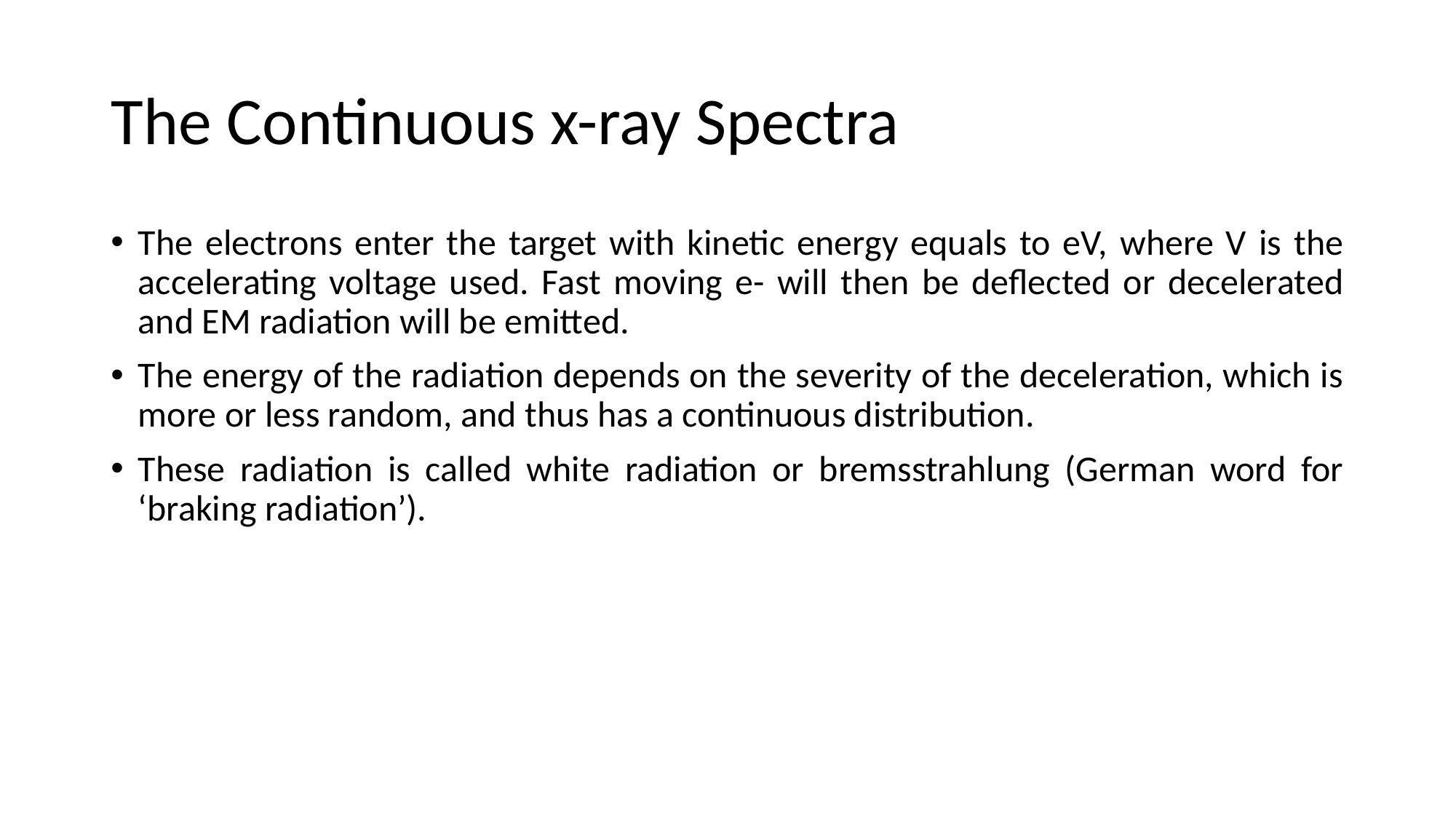

# The Continuous x-ray Spectra
The electrons enter the target with kinetic energy equals to eV, where V is the accelerating voltage used. Fast moving e- will then be deflected or decelerated and EM radiation will be emitted.
The energy of the radiation depends on the severity of the deceleration, which is more or less random, and thus has a continuous distribution.
These radiation is called white radiation or bremsstrahlung (German word for ‘braking radiation’).